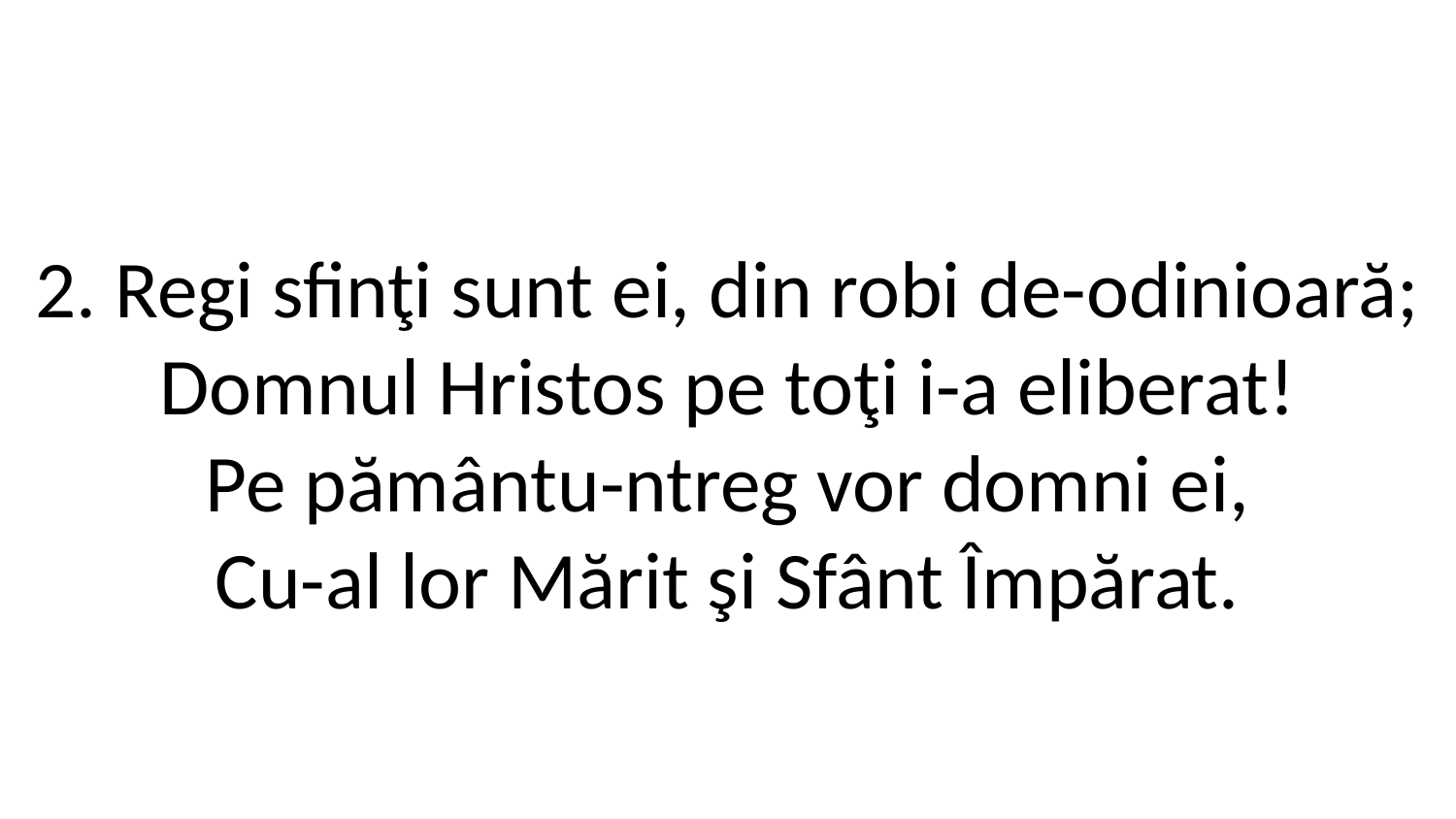

2. Regi sfinţi sunt ei, din robi de-odinioară;
Domnul Hristos pe toţi i-a eliberat!
Pe pământu-ntreg vor domni ei,
Cu-al lor Mărit şi Sfânt Împărat.